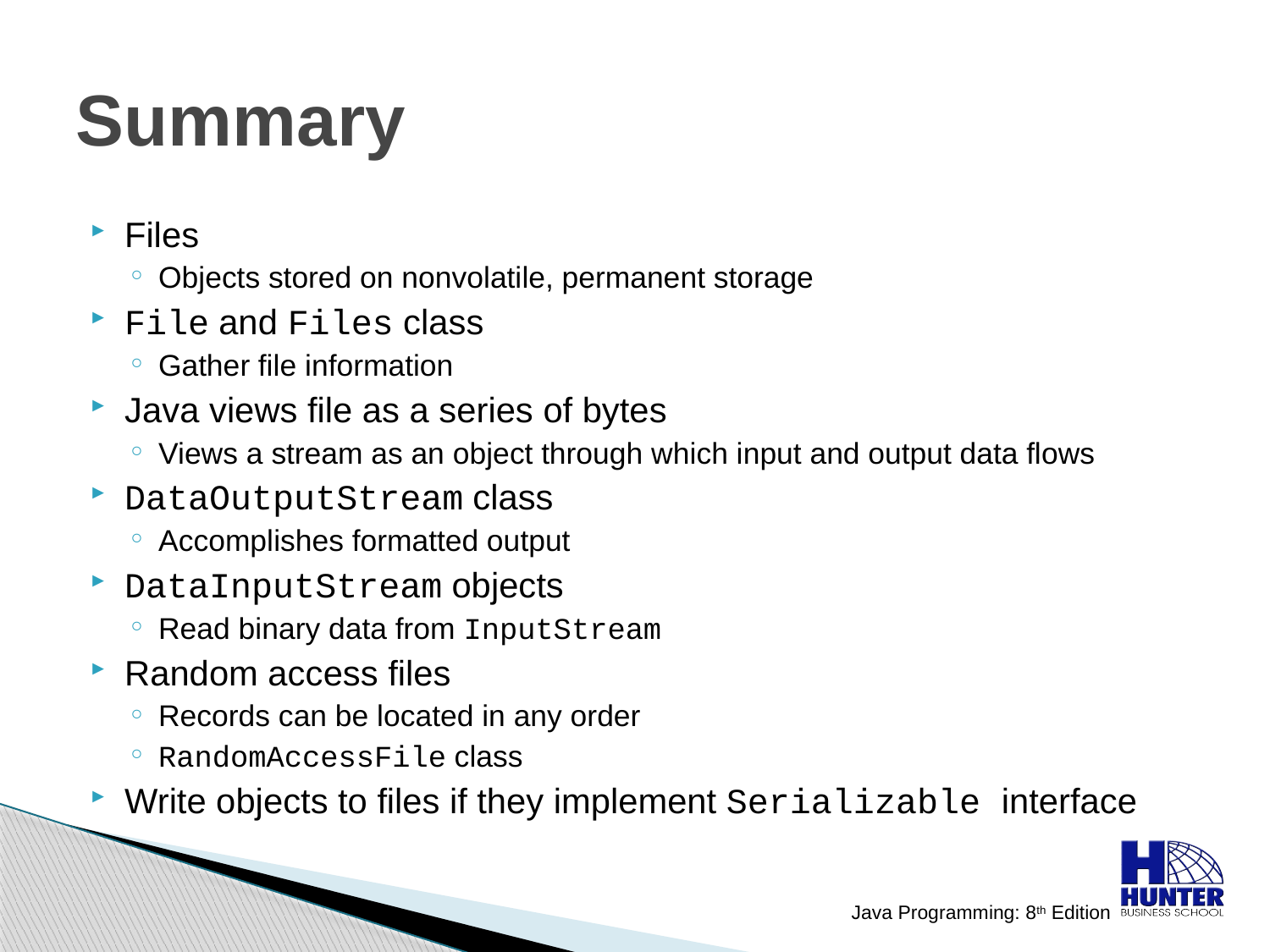

# Summary
Files
Objects stored on nonvolatile, permanent storage
File and Files class
Gather file information
Java views file as a series of bytes
Views a stream as an object through which input and output data flows
DataOutputStream class
Accomplishes formatted output
DataInputStream objects
Read binary data from InputStream
Random access files
Records can be located in any order
RandomAccessFile class
Write objects to files if they implement Serializable interface